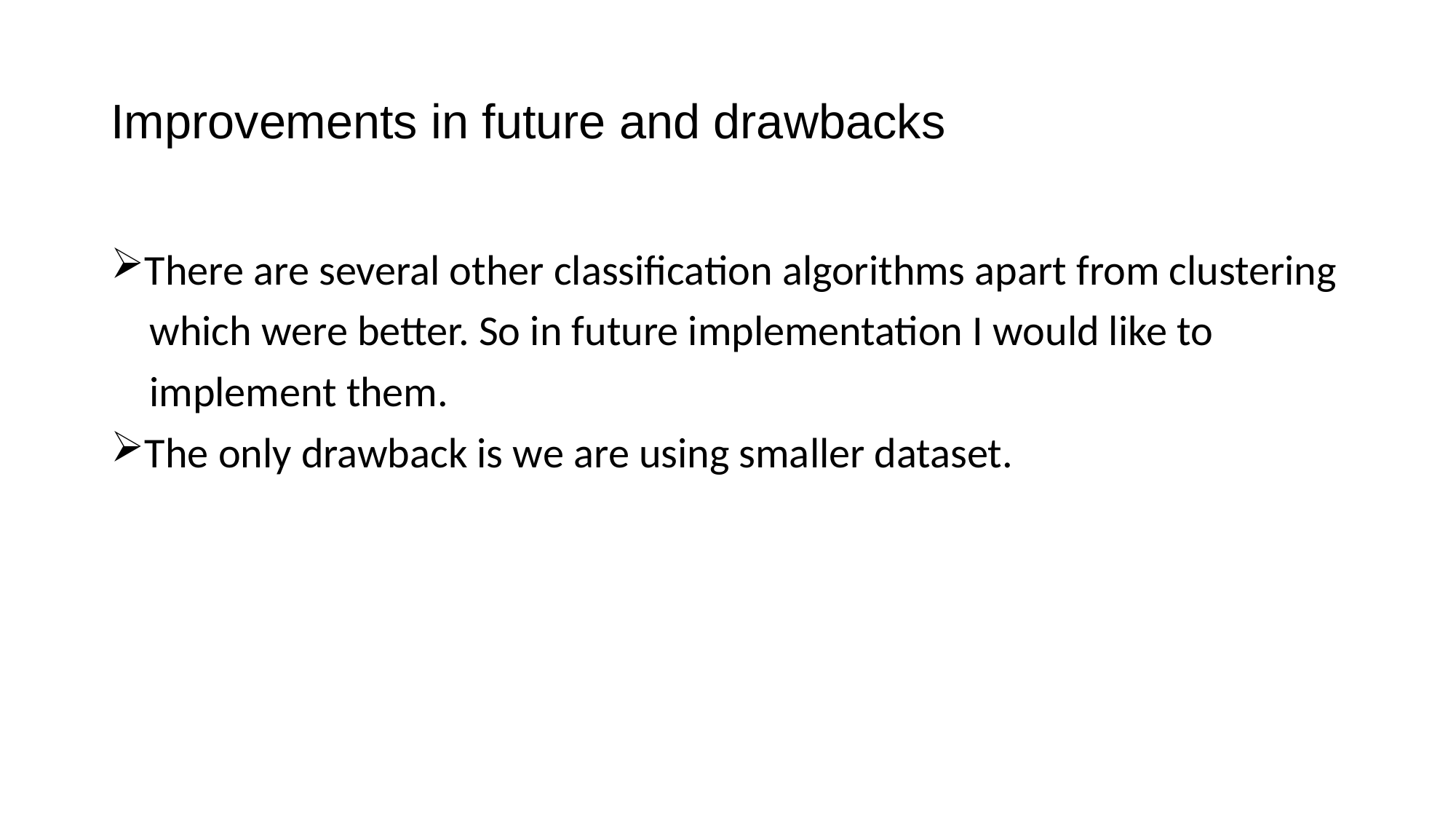

# Improvements in future and drawbacks
There are several other classification algorithms apart from clustering
    which were better. So in future implementation I would like to
    implement them.
The only drawback is we are using smaller dataset.